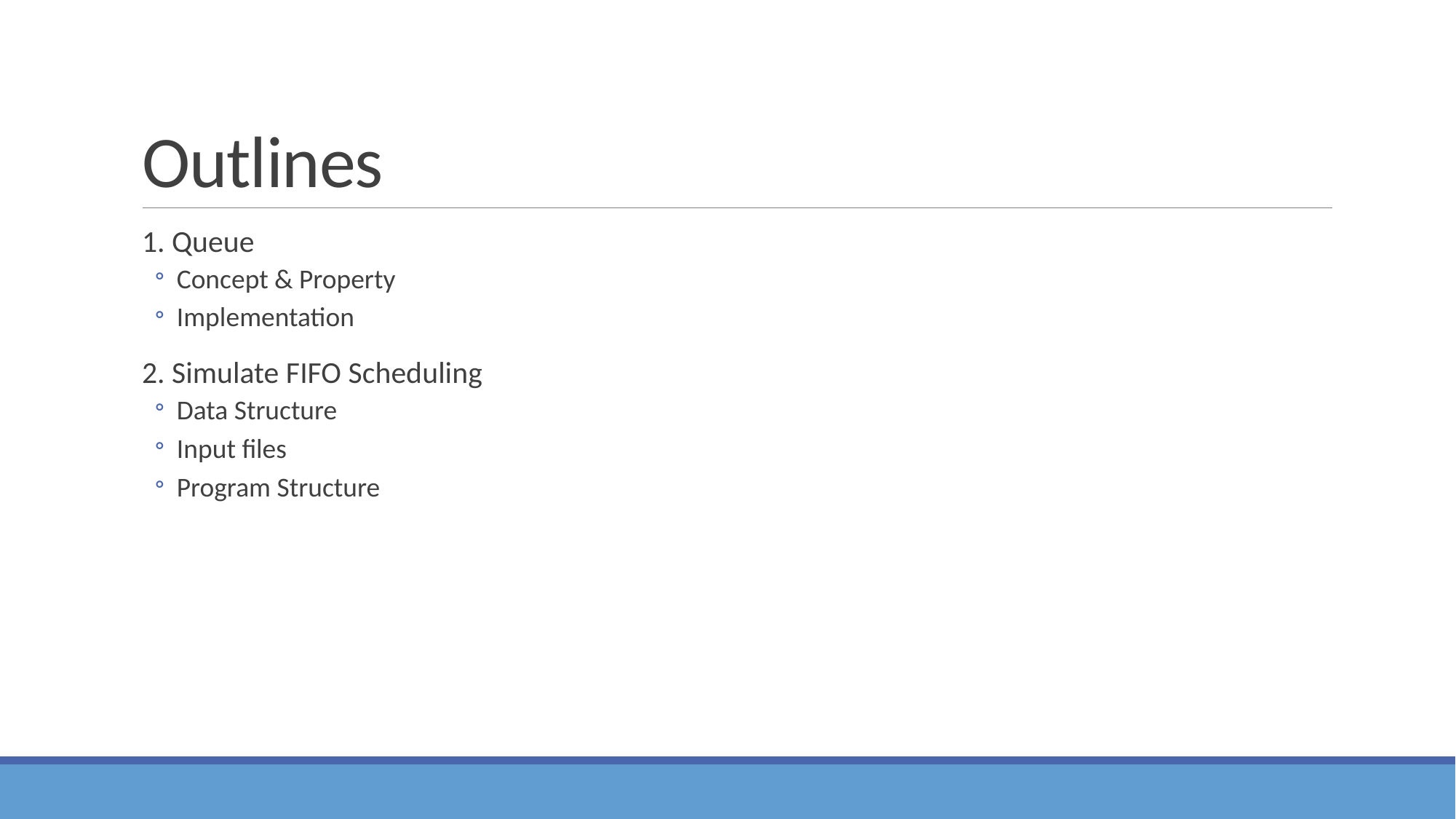

# Outlines
1. Queue
Concept & Property
Implementation
2. Simulate FIFO Scheduling
Data Structure
Input files
Program Structure